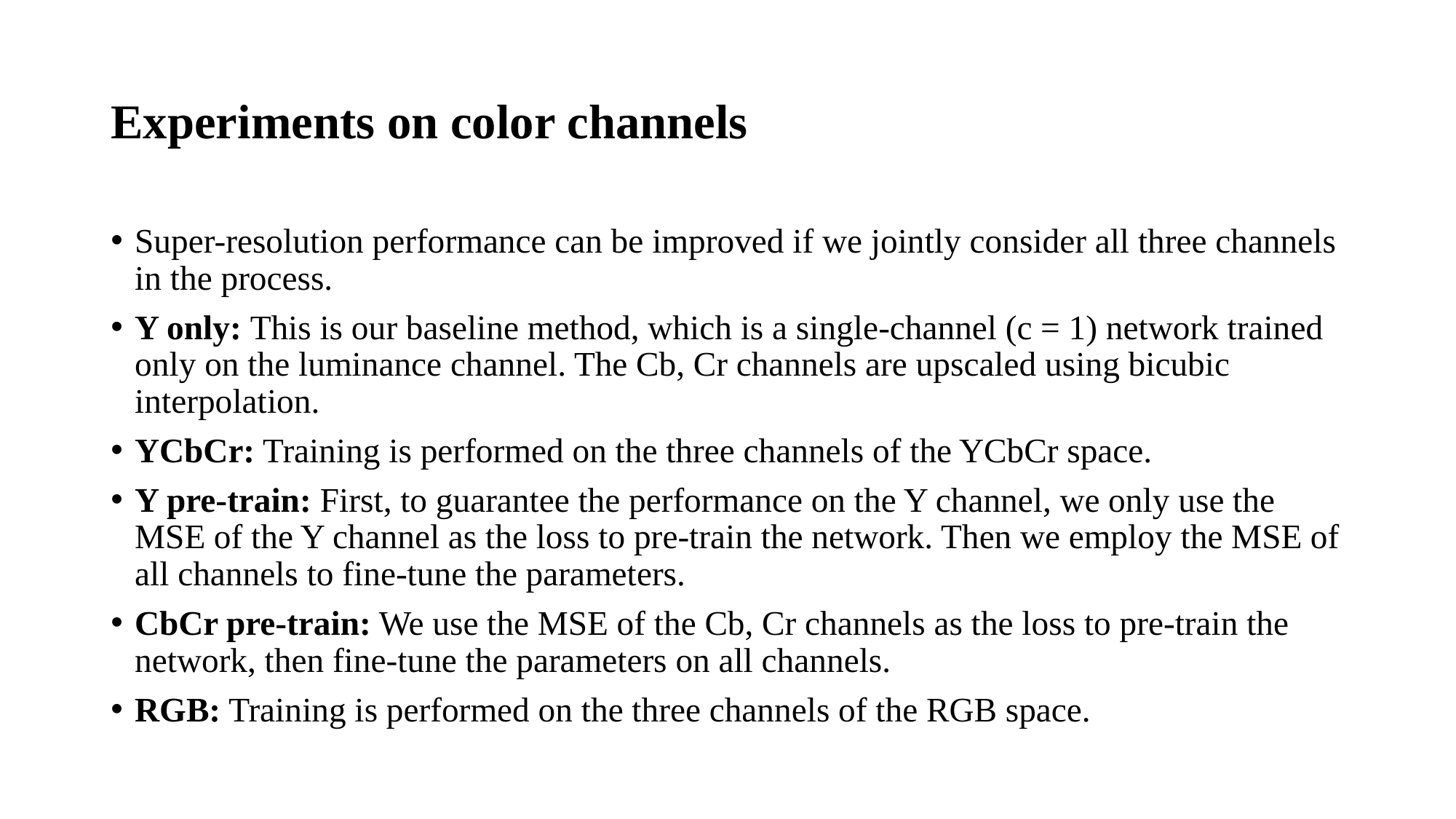

# Experiments on color channels
Super-resolution performance can be improved if we jointly consider all three channels in the process.
Y only: This is our baseline method, which is a single-channel (c = 1) network trained only on the luminance channel. The Cb, Cr channels are upscaled using bicubic interpolation.
YCbCr: Training is performed on the three channels of the YCbCr space.
Y pre-train: First, to guarantee the performance on the Y channel, we only use the MSE of the Y channel as the loss to pre-train the network. Then we employ the MSE of all channels to fine-tune the parameters.
CbCr pre-train: We use the MSE of the Cb, Cr channels as the loss to pre-train the network, then fine-tune the parameters on all channels.
RGB: Training is performed on the three channels of the RGB space.